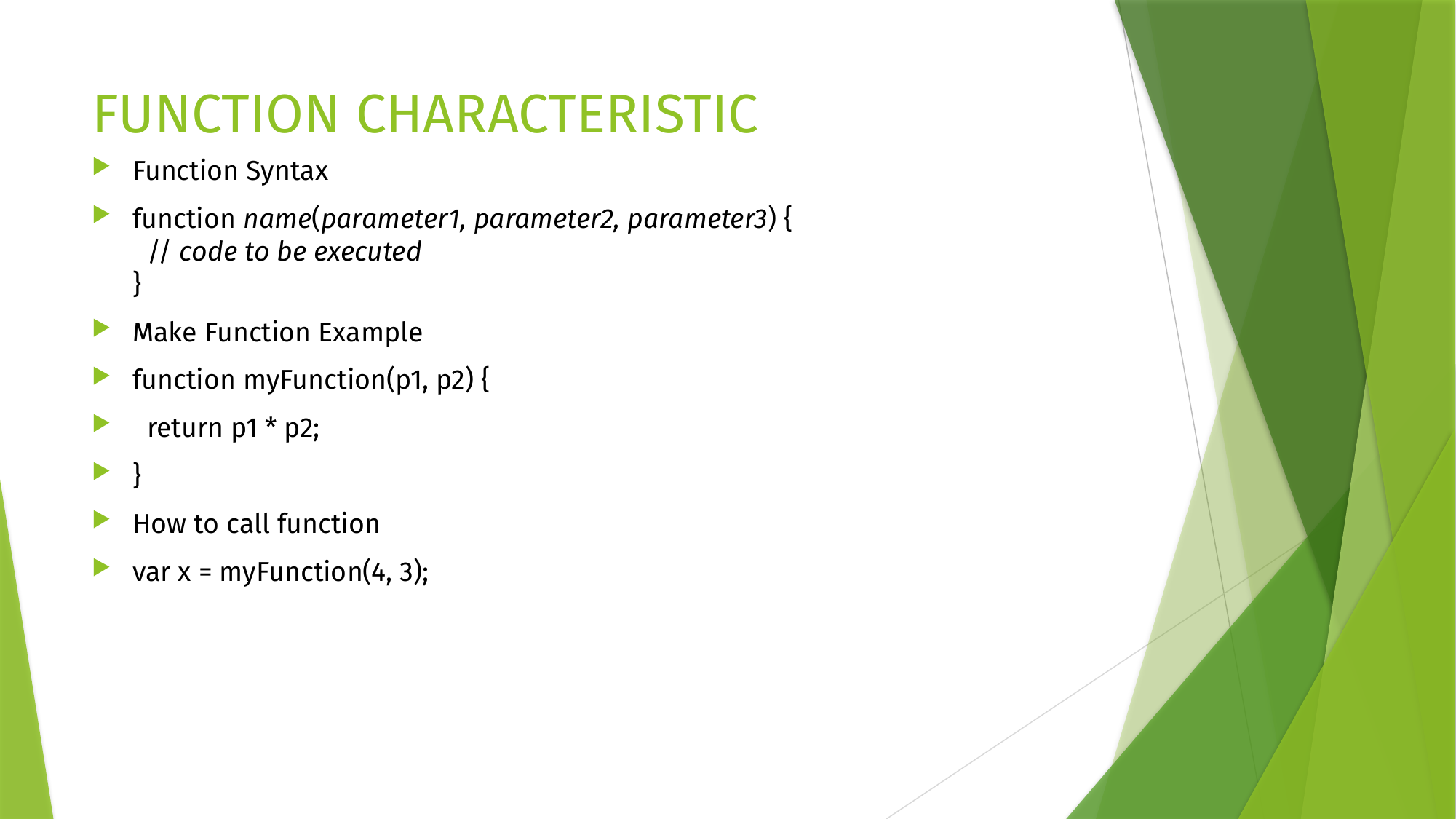

# FUNCTION CHARACTERISTIC
Function Syntax
function name(parameter1, parameter2, parameter3) {
  // code to be executed
}
Make Function Example
function myFunction(p1, p2) {
  return p1 * p2;
}
How to call function
var x = myFunction(4, 3);